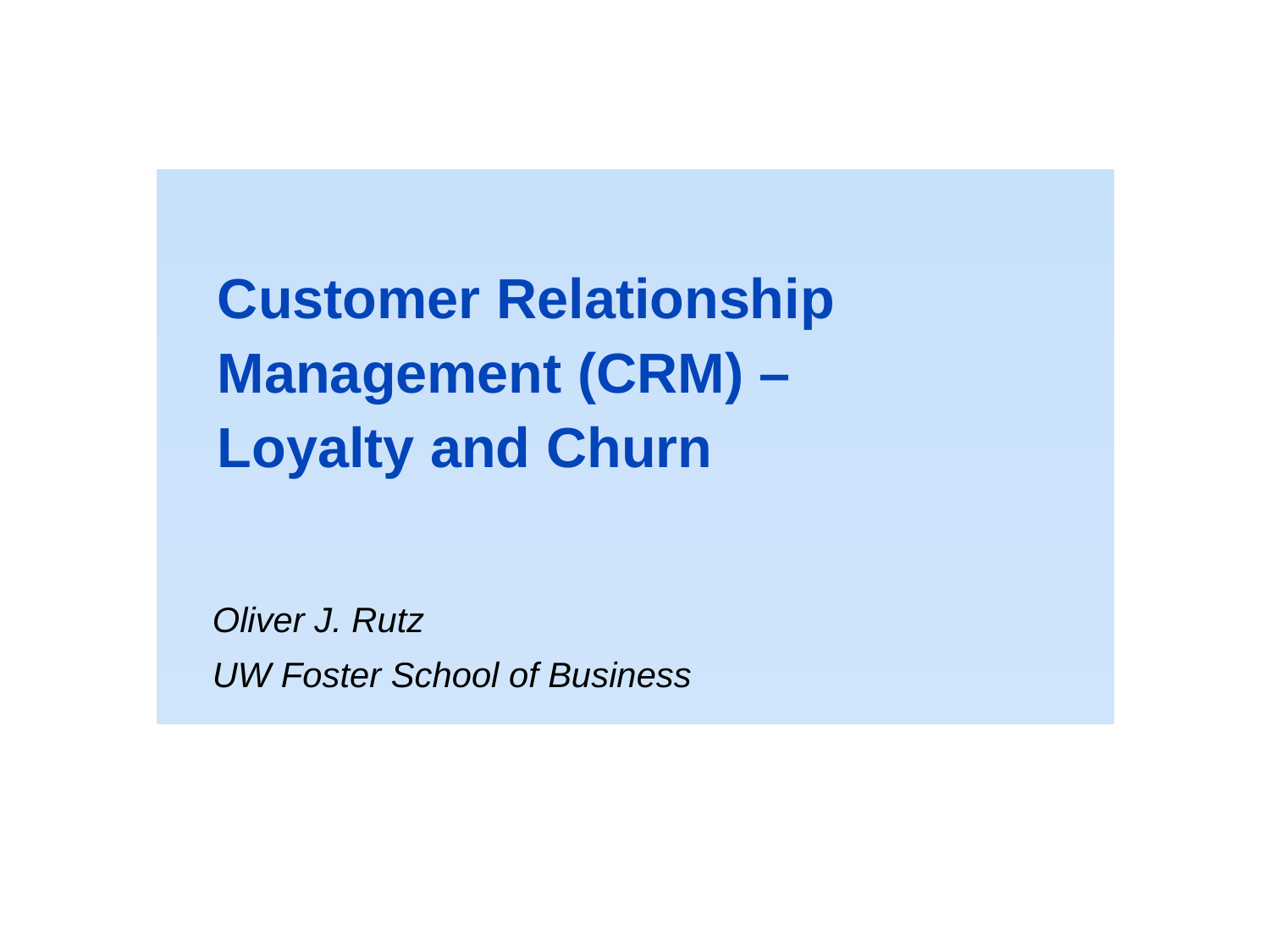

Customer Relationship Management (CRM) –
Loyalty and Churn

Oliver J. Rutz
UW Foster School of Business

1